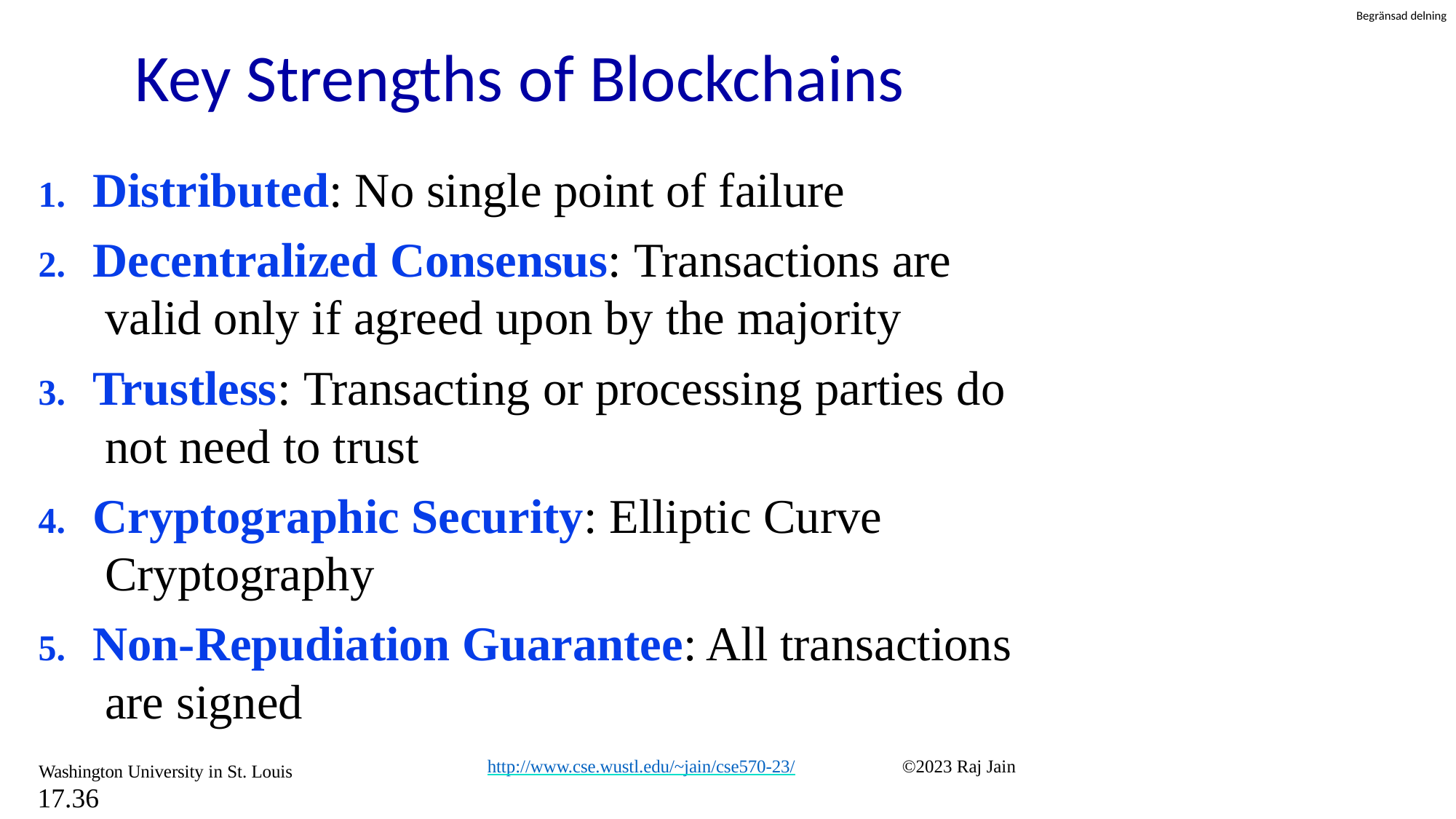

# Key Strengths of Blockchains
Distributed: No single point of failure
Decentralized Consensus: Transactions are  valid only if agreed upon by the majority
Trustless: Transacting or processing parties do  not need to trust
Cryptographic Security: Elliptic Curve  Cryptography
Non-Repudiation Guarantee: All transactions  are signed
©2023 Raj Jain
http://www.cse.wustl.edu/~jain/cse570-23/
Washington University in St. Louis
17.36